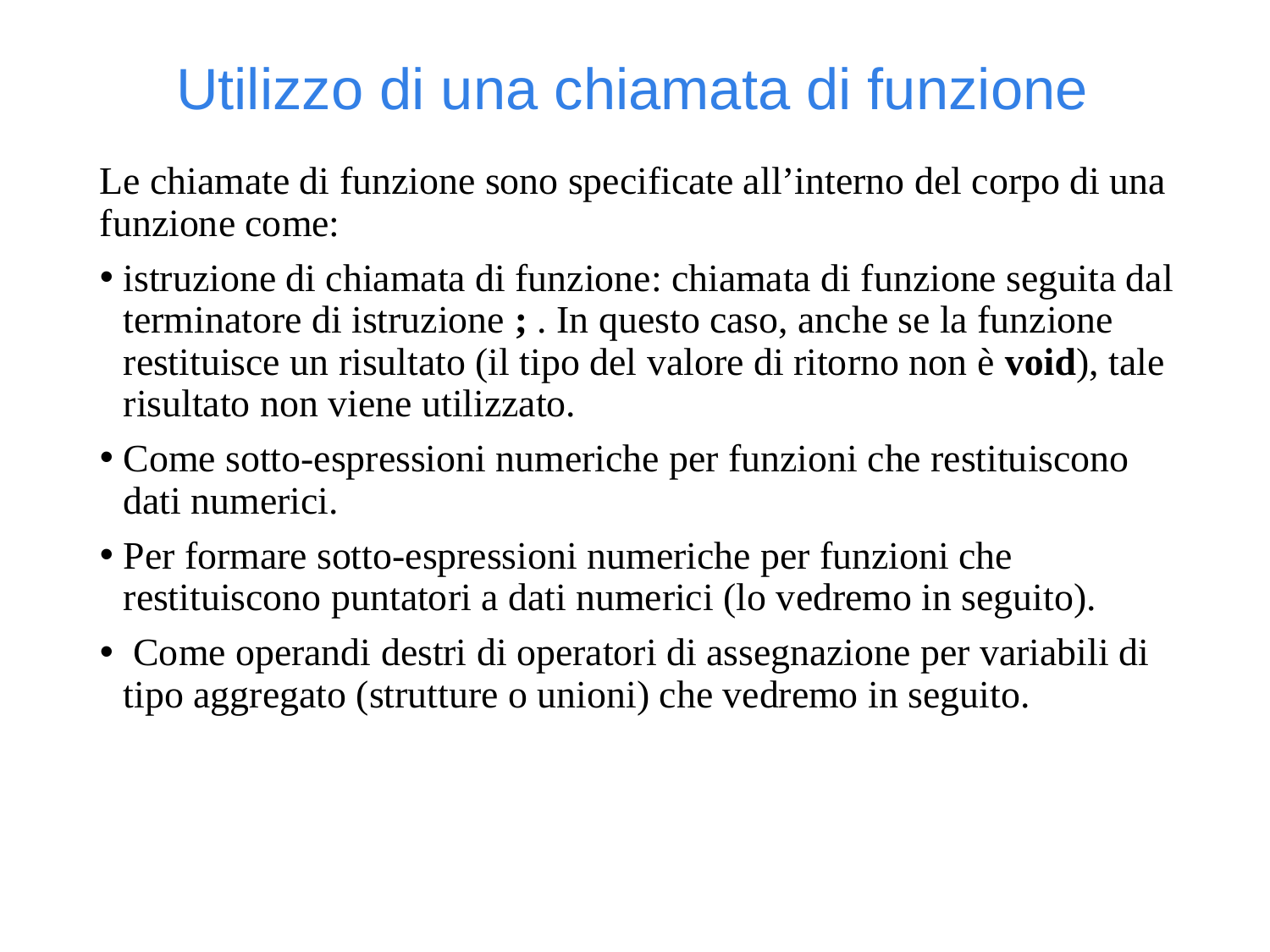

Utilizzo di una chiamata di funzione

Le chiamate di funzione sono specificate all’interno del corpo di una funzione come:
istruzione di chiamata di funzione: chiamata di funzione seguita dal terminatore di istruzione ; . In questo caso, anche se la funzione restituisce un risultato (il tipo del valore di ritorno non è void), tale risultato non viene utilizzato.
Come sotto-espressioni numeriche per funzioni che restituiscono dati numerici.
Per formare sotto-espressioni numeriche per funzioni che restituiscono puntatori a dati numerici (lo vedremo in seguito).
 Come operandi destri di operatori di assegnazione per variabili di tipo aggregato (strutture o unioni) che vedremo in seguito.